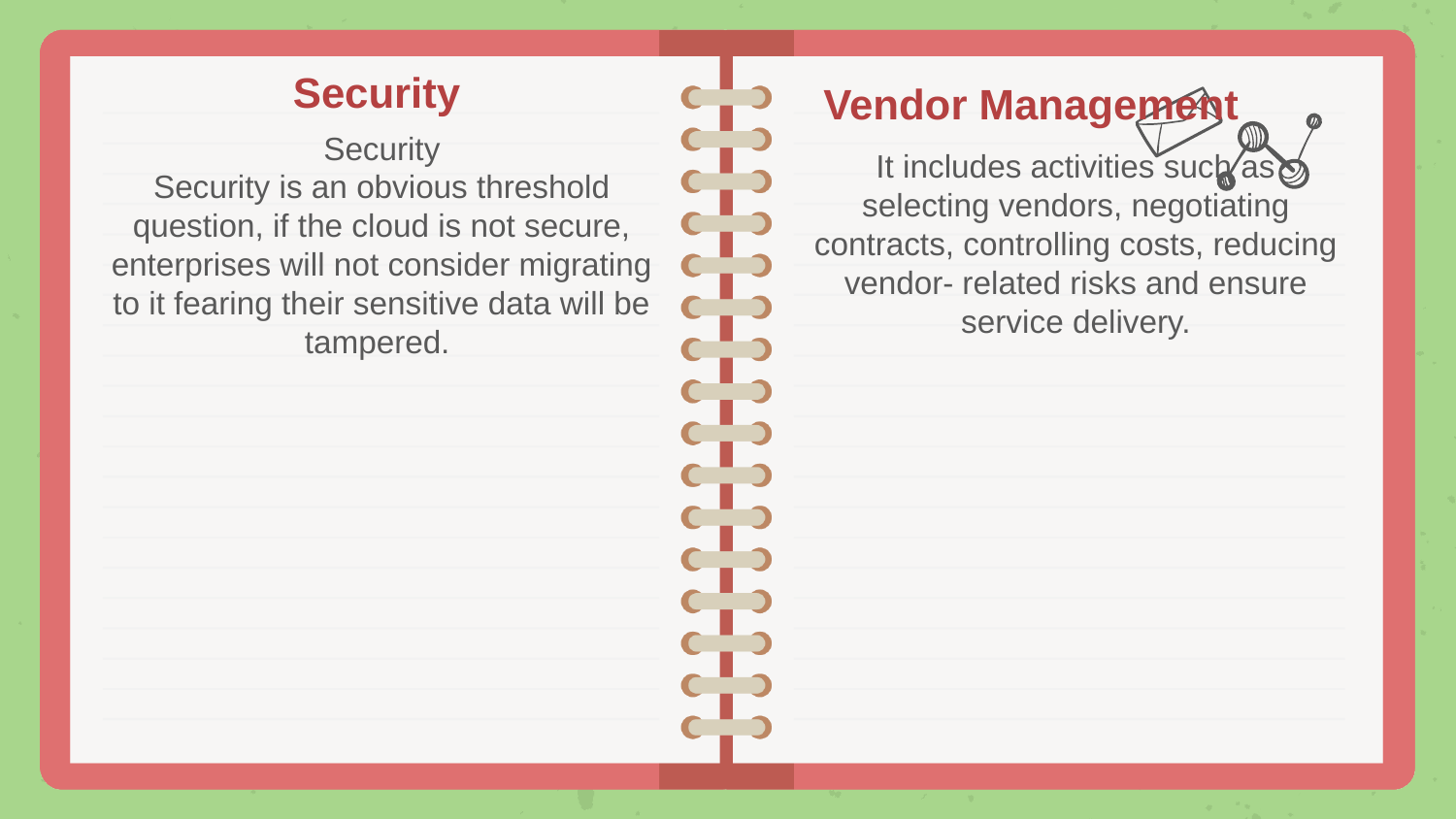

# Security
Vendor Management

Security
Security is an obvious threshold question, if the cloud is not secure, enterprises will not consider migrating to it fearing their sensitive data will be tampered.

It includes activities such as selecting vendors, negotiating contracts, controlling costs, reducing vendor- related risks and ensure service delivery.